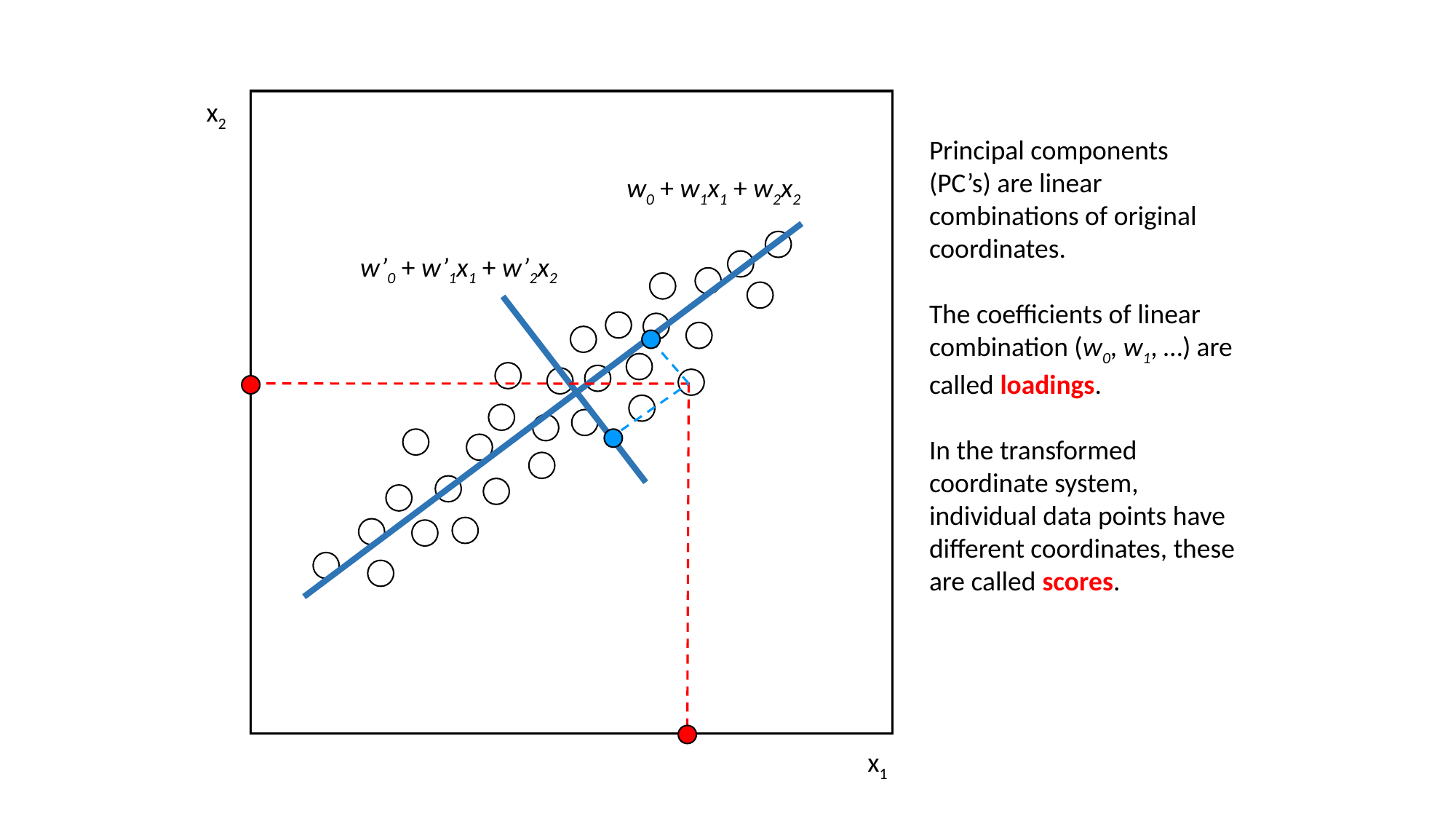

x2

Principal components (PC’s) are linear combinations of original coordinates.

The coefficients of linear combination (w0, w1, …) are called loadings.

In the transformed coordinate system, individual data points have different coordinates, these are called scores.
w0 + w1x1 + w2x2

w’0 + w’1x1 + w’2x2

x1